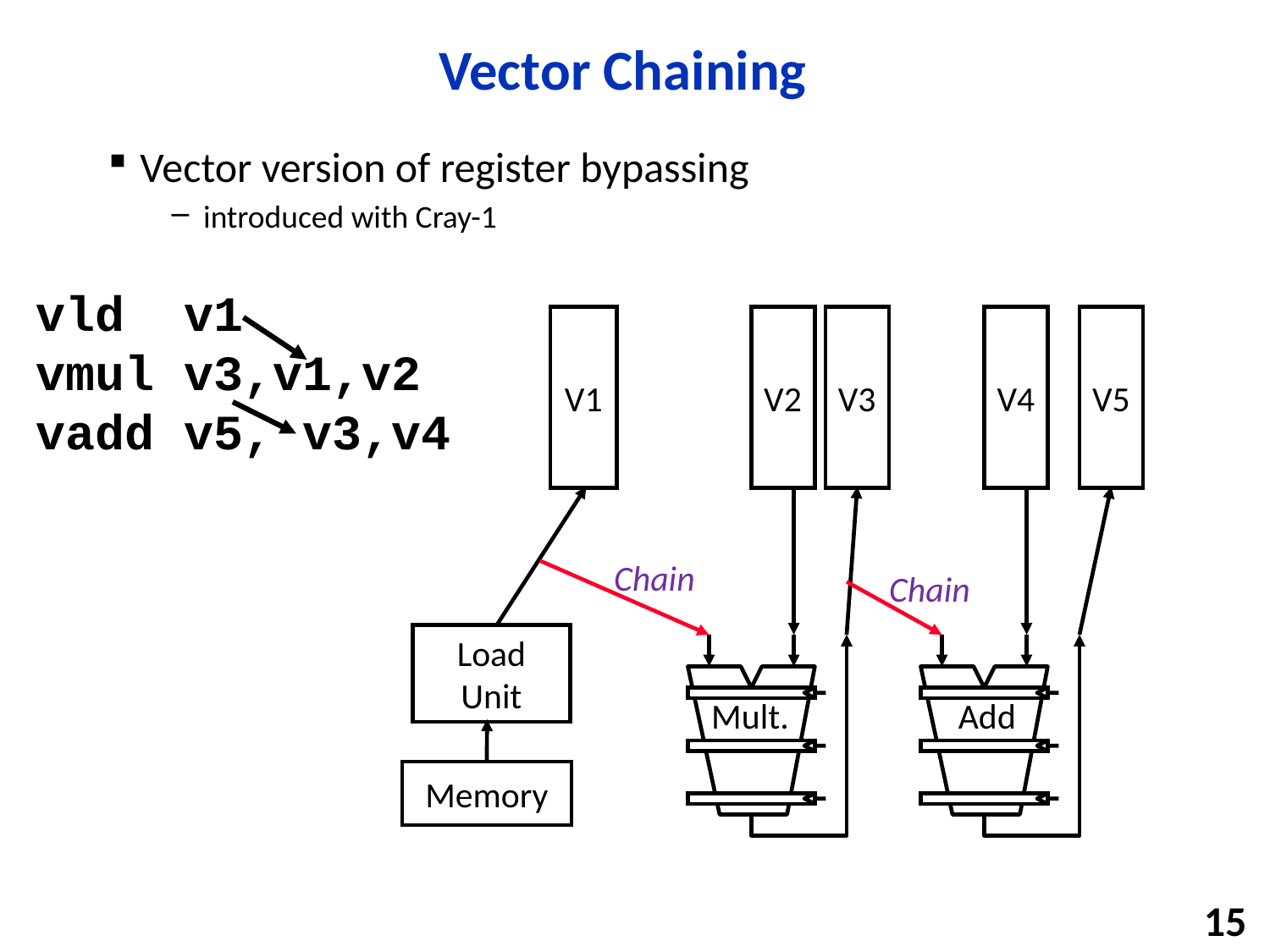

# Vector Chaining
Vector version of register bypassing
introduced with Cray-1
vld  v1
vmul v3,v1,v2
vadd v5, v3,v4

V1

Load Unit

Memory
V2
V3

Chain

Mult.

V4
V5

Chain

Add

15